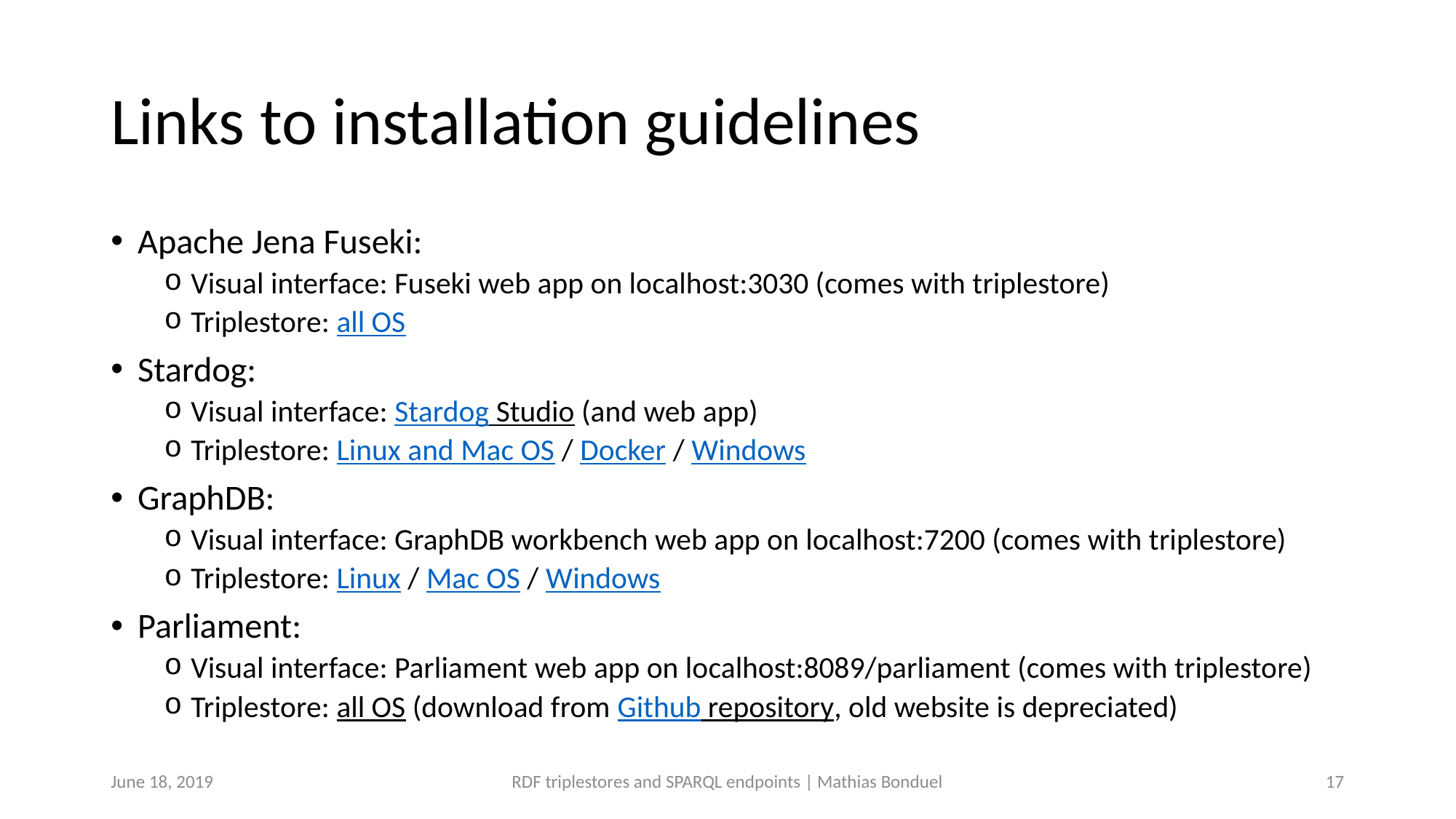

# Links to installation guidelines
Apache Jena Fuseki:
Visual interface: Fuseki web app on localhost:3030 (comes with triplestore)
Triplestore: all OS
Stardog:
Visual interface: Stardog Studio (and web app)
Triplestore: Linux and Mac OS / Docker / Windows
GraphDB:
Visual interface: GraphDB workbench web app on localhost:7200 (comes with triplestore)
Triplestore: Linux / Mac OS / Windows
Parliament:
Visual interface: Parliament web app on localhost:8089/parliament (comes with triplestore)
Triplestore: all OS (download from Github repository, old website is depreciated)

June 18, 2019
RDF triplestores and SPARQL endpoints | Mathias Bonduel
17